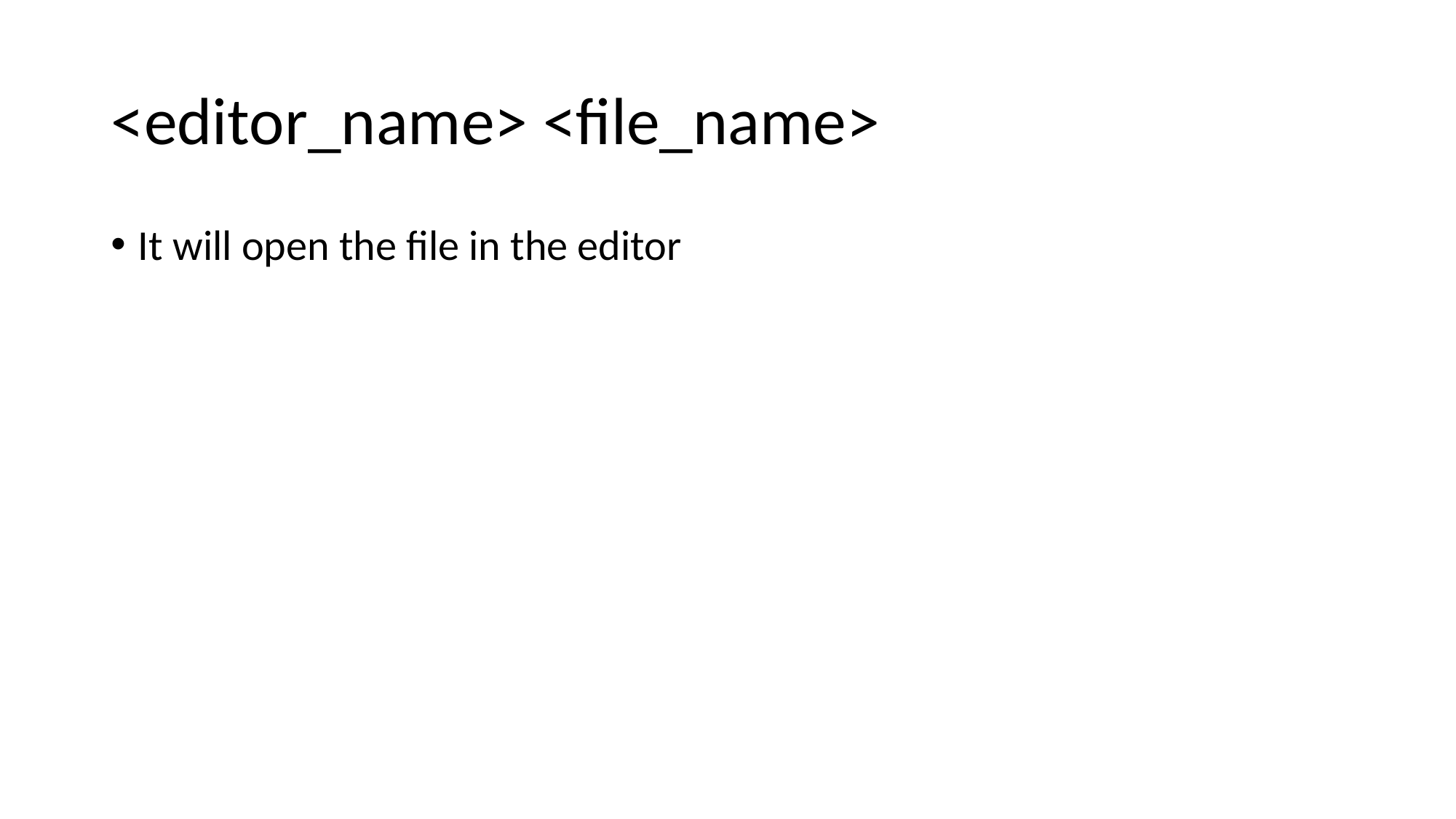

# <editor_name> <file_name>
It will open the file in the editor